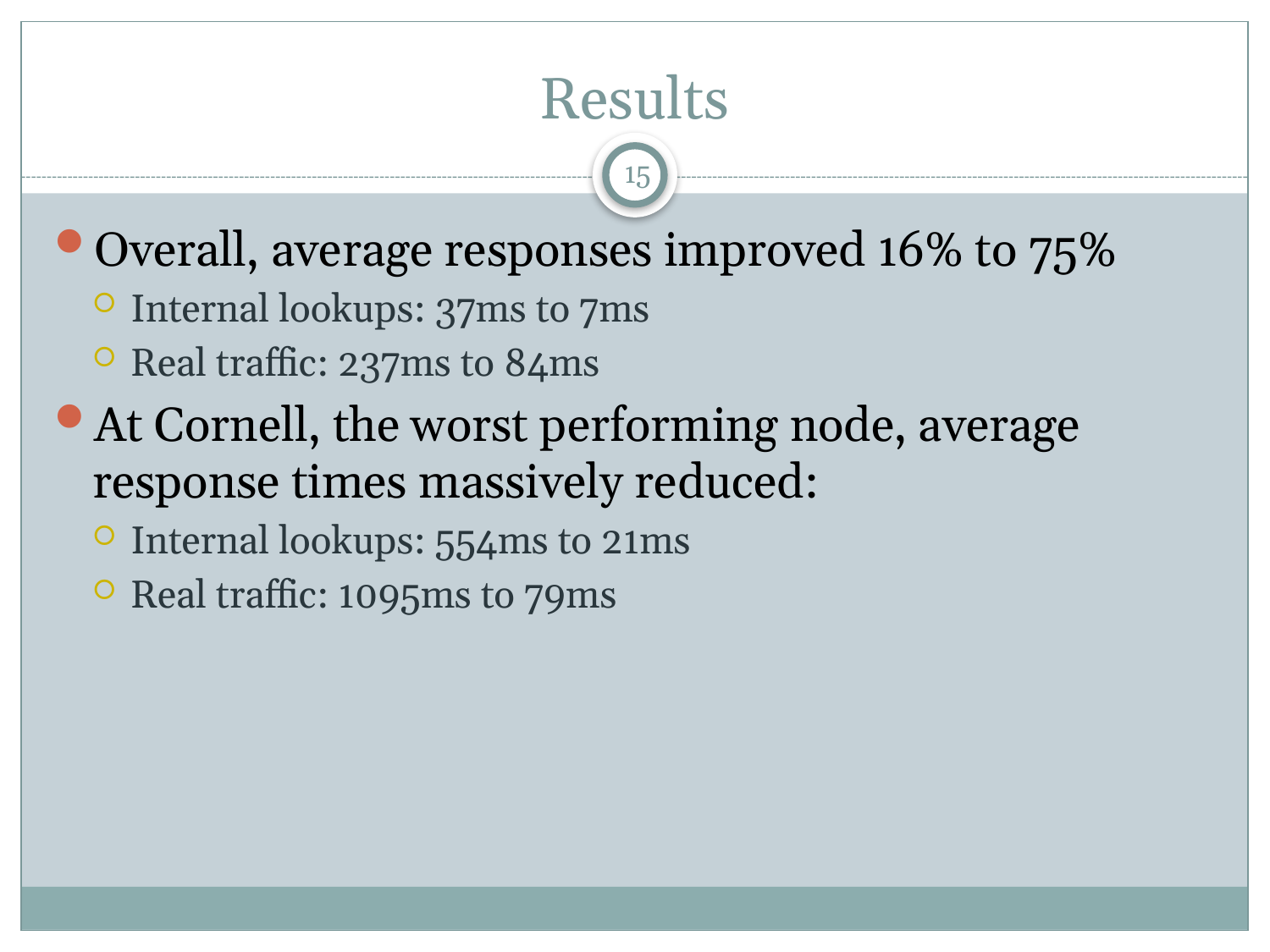

# Results
15
Overall, average responses improved 16% to 75%
Internal lookups: 37ms to 7ms
Real traffic: 237ms to 84ms
At Cornell, the worst performing node, average response times massively reduced:
Internal lookups: 554ms to 21ms
Real traffic: 1095ms to 79ms